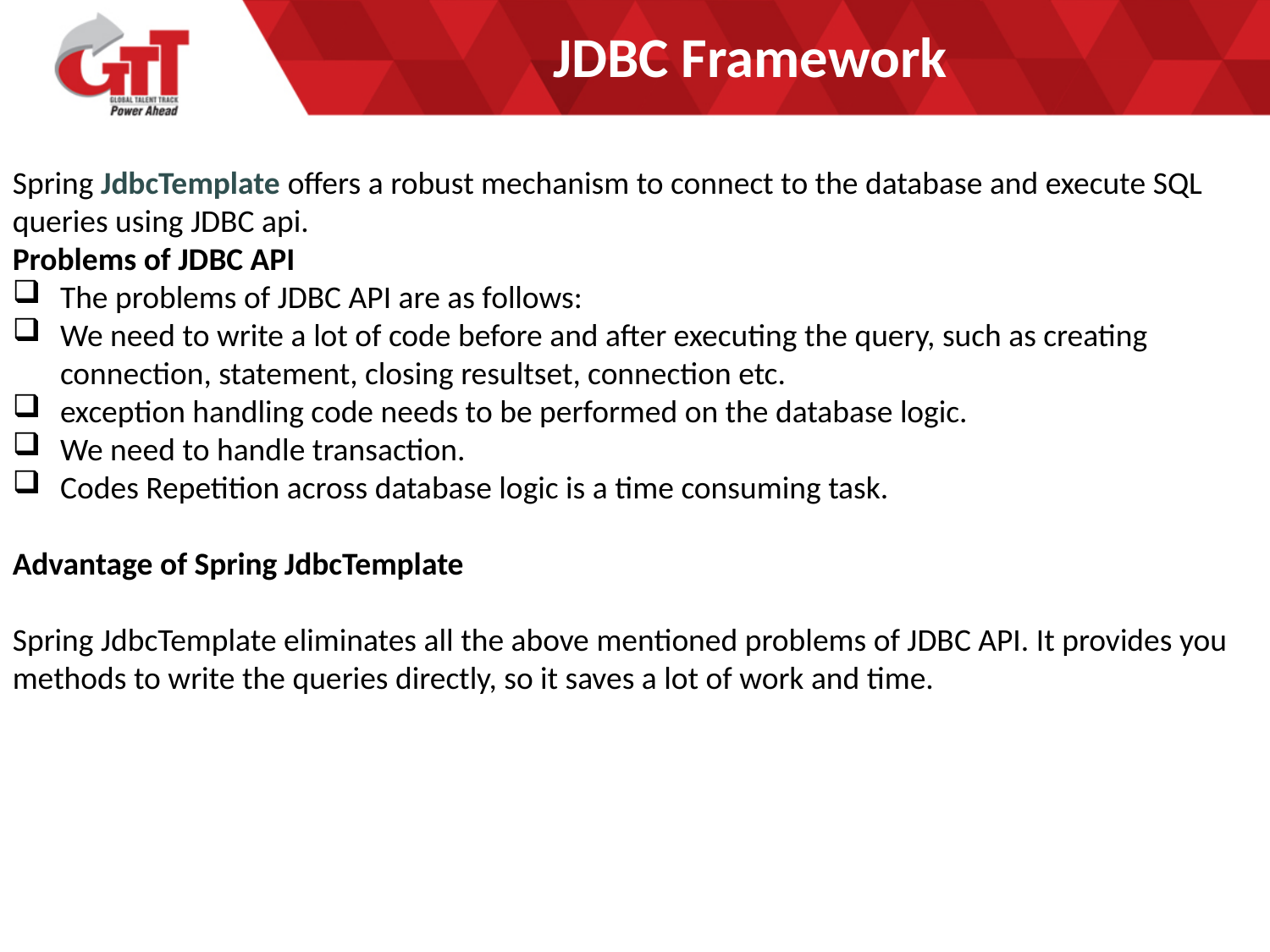

# JDBC Framework
Spring JdbcTemplate offers a robust mechanism to connect to the database and execute SQL queries using JDBC api.
Problems of JDBC API
The problems of JDBC API are as follows:
We need to write a lot of code before and after executing the query, such as creating connection, statement, closing resultset, connection etc.
exception handling code needs to be performed on the database logic.
We need to handle transaction.
Codes Repetition across database logic is a time consuming task.
Advantage of Spring JdbcTemplate

Spring JdbcTemplate eliminates all the above mentioned problems of JDBC API. It provides you methods to write the queries directly, so it saves a lot of work and time.